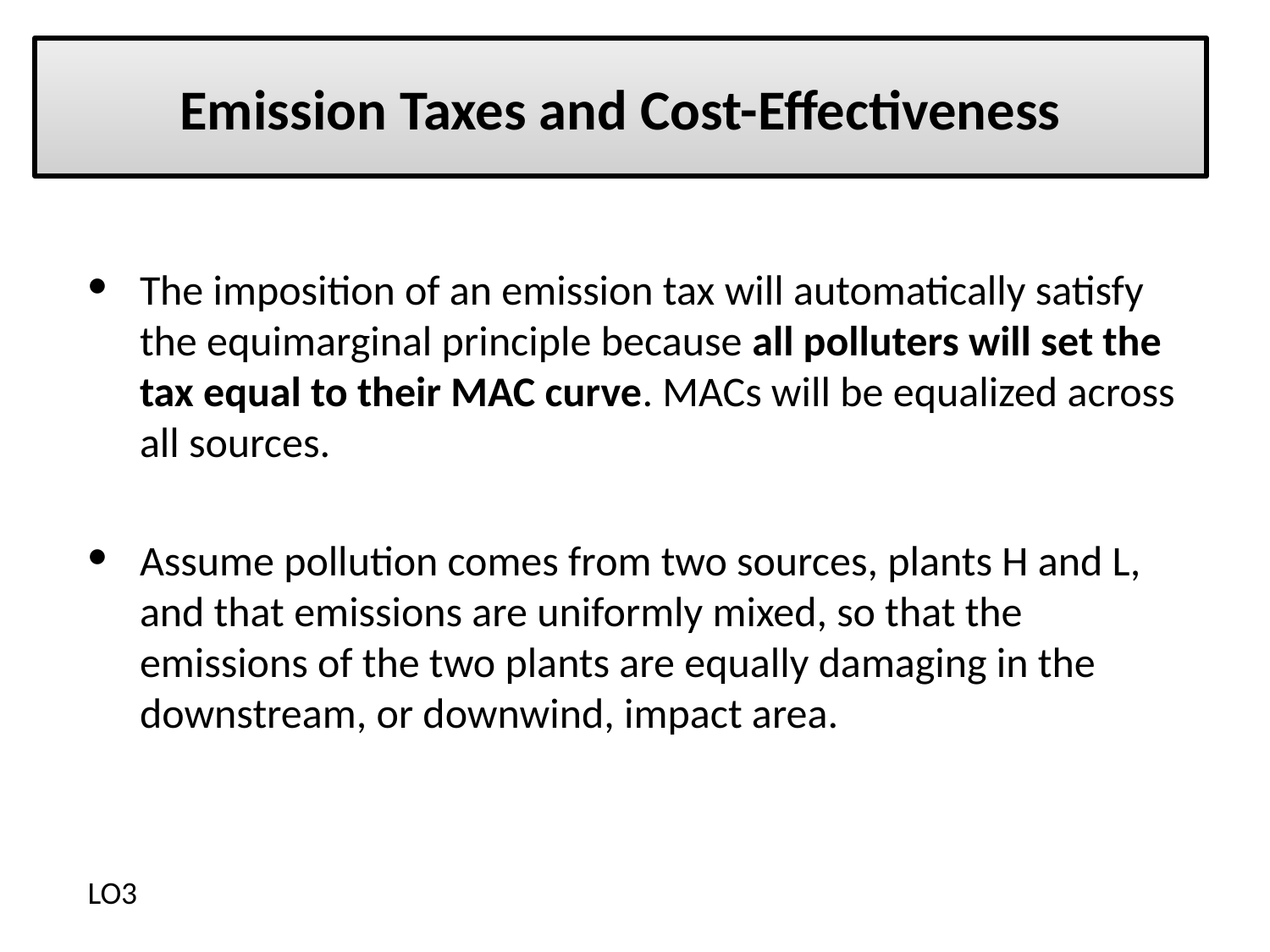

# Emission Taxes and Cost-Effectiveness
The imposition of an emission tax will automatically satisfy the equimarginal principle because all polluters will set the tax equal to their MAC curve. MACs will be equalized across all sources.

Assume pollution comes from two sources, plants H and L, and that emissions are uniformly mixed, so that the emissions of the two plants are equally damaging in the downstream, or downwind, impact area.

LO3